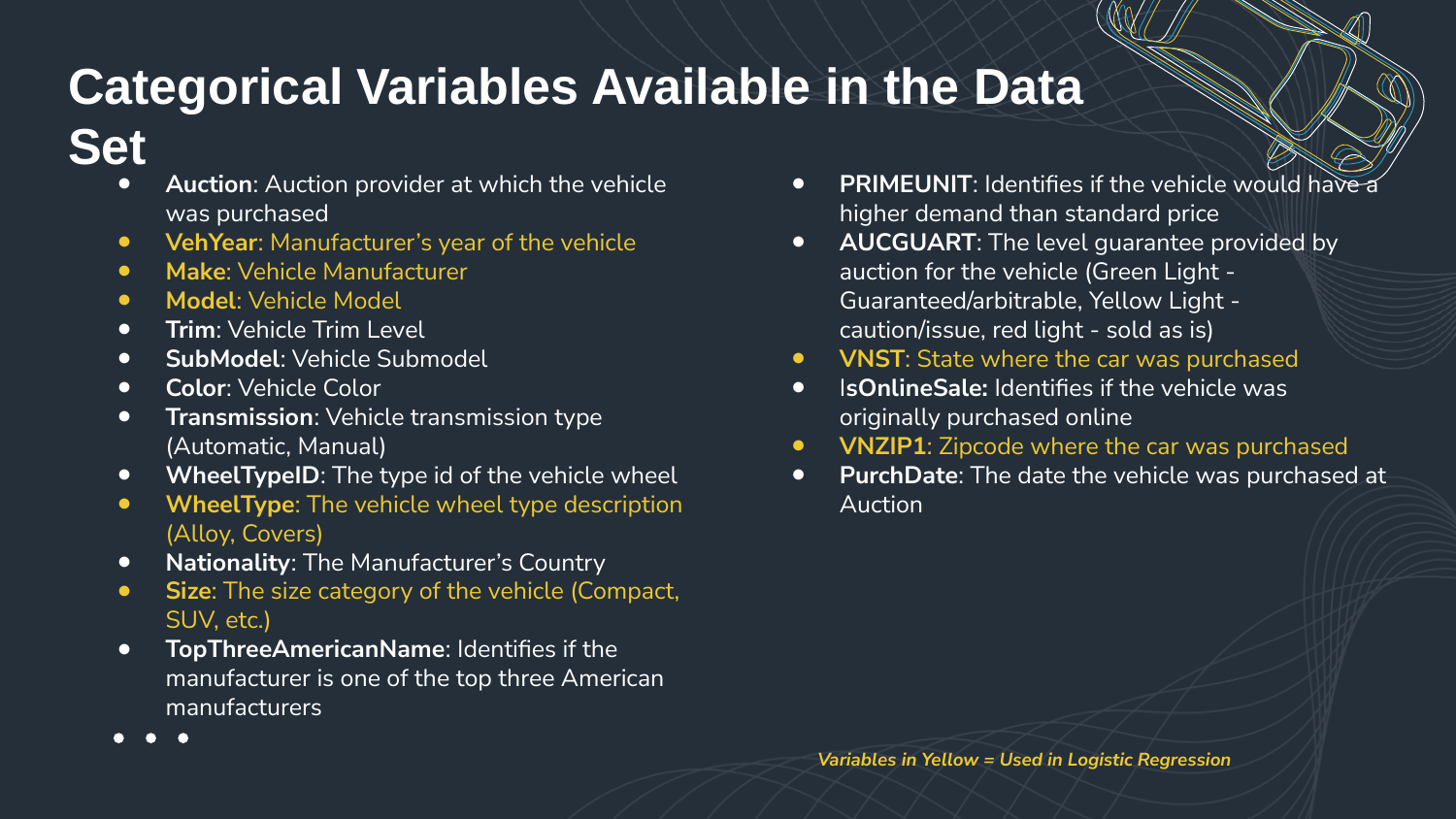

# Categorical Variables Available in the Data Set
Auction: Auction provider at which the vehicle was purchased
VehYear: Manufacturer’s year of the vehicle
Make: Vehicle Manufacturer
Model: Vehicle Model
Trim: Vehicle Trim Level
SubModel: Vehicle Submodel
Color: Vehicle Color
Transmission: Vehicle transmission type (Automatic, Manual)
WheelTypeID: The type id of the vehicle wheel
WheelType: The vehicle wheel type description (Alloy, Covers)
Nationality: The Manufacturer’s Country
Size: The size category of the vehicle (Compact, SUV, etc.)
TopThreeAmericanName: Identifies if the manufacturer is one of the top three American manufacturers
PRIMEUNIT: Identifies if the vehicle would have a higher demand than standard price
AUCGUART: The level guarantee provided by auction for the vehicle (Green Light - Guaranteed/arbitrable, Yellow Light - caution/issue, red light - sold as is)
VNST: State where the car was purchased
IsOnlineSale: Identifies if the vehicle was originally purchased online
VNZIP1: Zipcode where the car was purchased
PurchDate: The date the vehicle was purchased at Auction
Variables in Yellow = Used in Logistic Regression